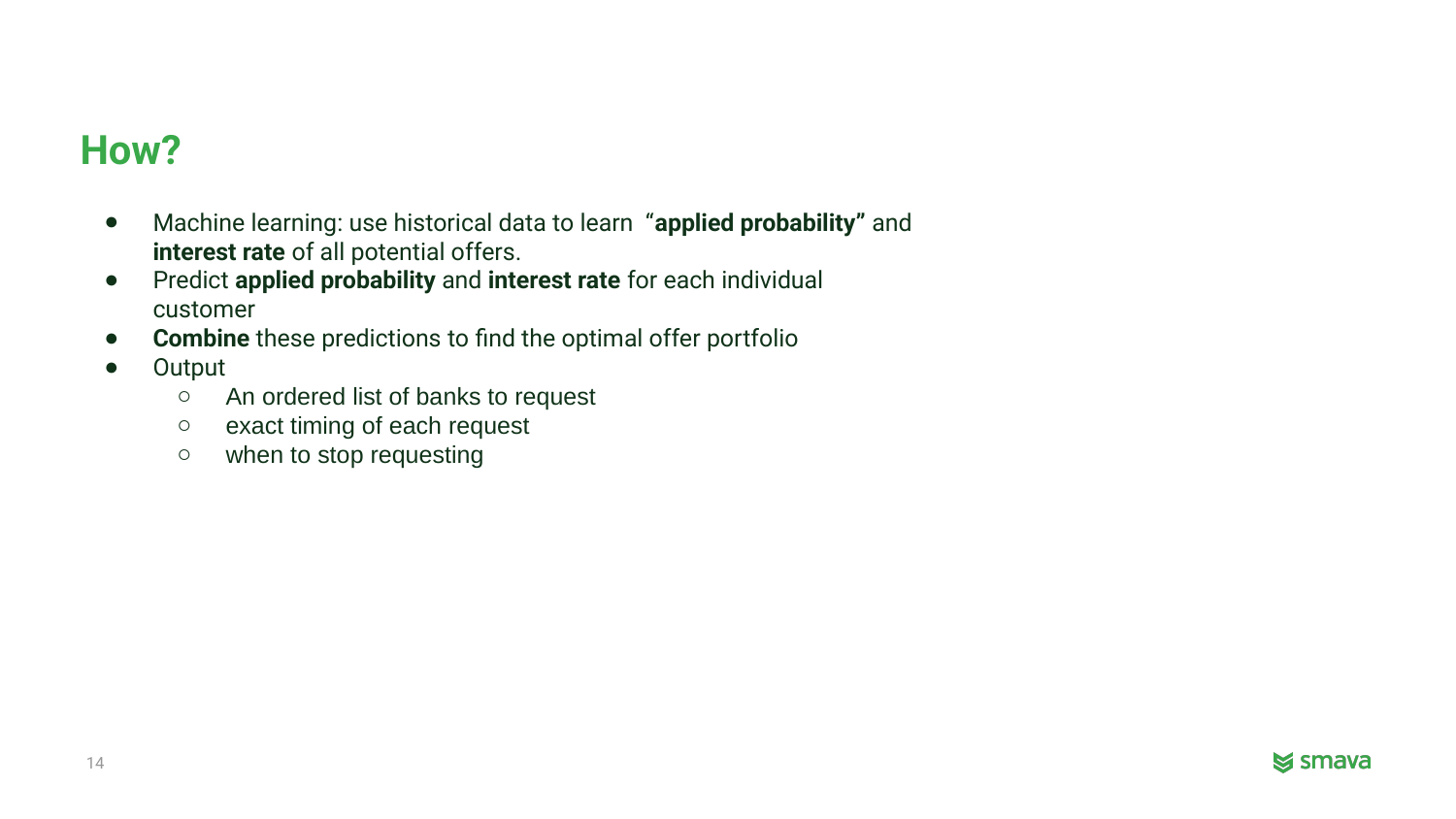

#
How?
Machine learning: use historical data to learn  “applied probability” and interest rate of all potential offers.
Predict applied probability and interest rate for each individual customer
Combine these predictions to find the optimal offer portfolio
Output
An ordered list of banks to request
exact timing of each request
when to stop requesting

14